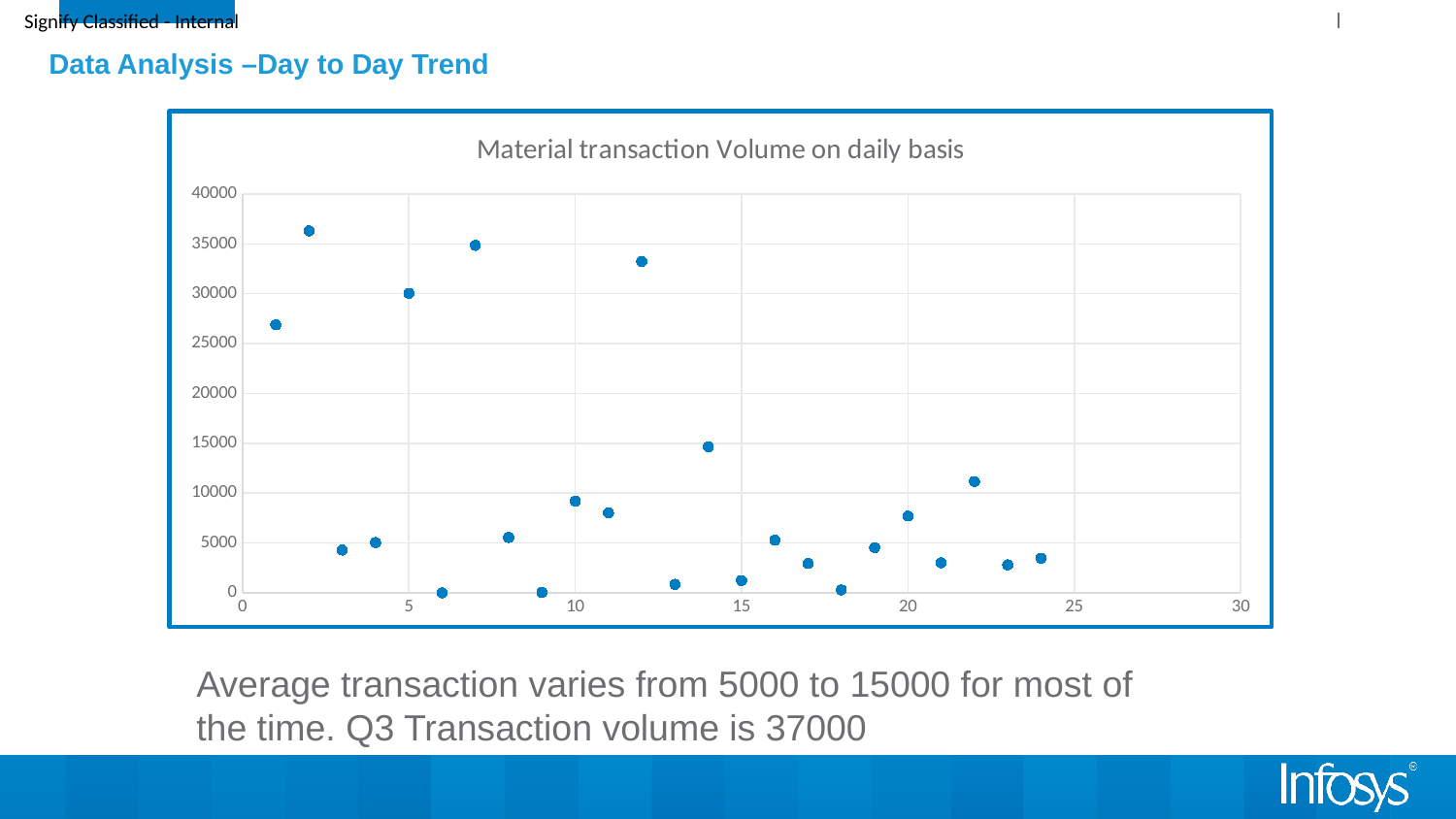

Data Analysis –Day to Day Trend

### Chart: Material transaction Volume on daily basis

| Category |  |
|---|---|
Average transaction varies from 5000 to 15000 for most of the time. Q3 Transaction volume is 37000